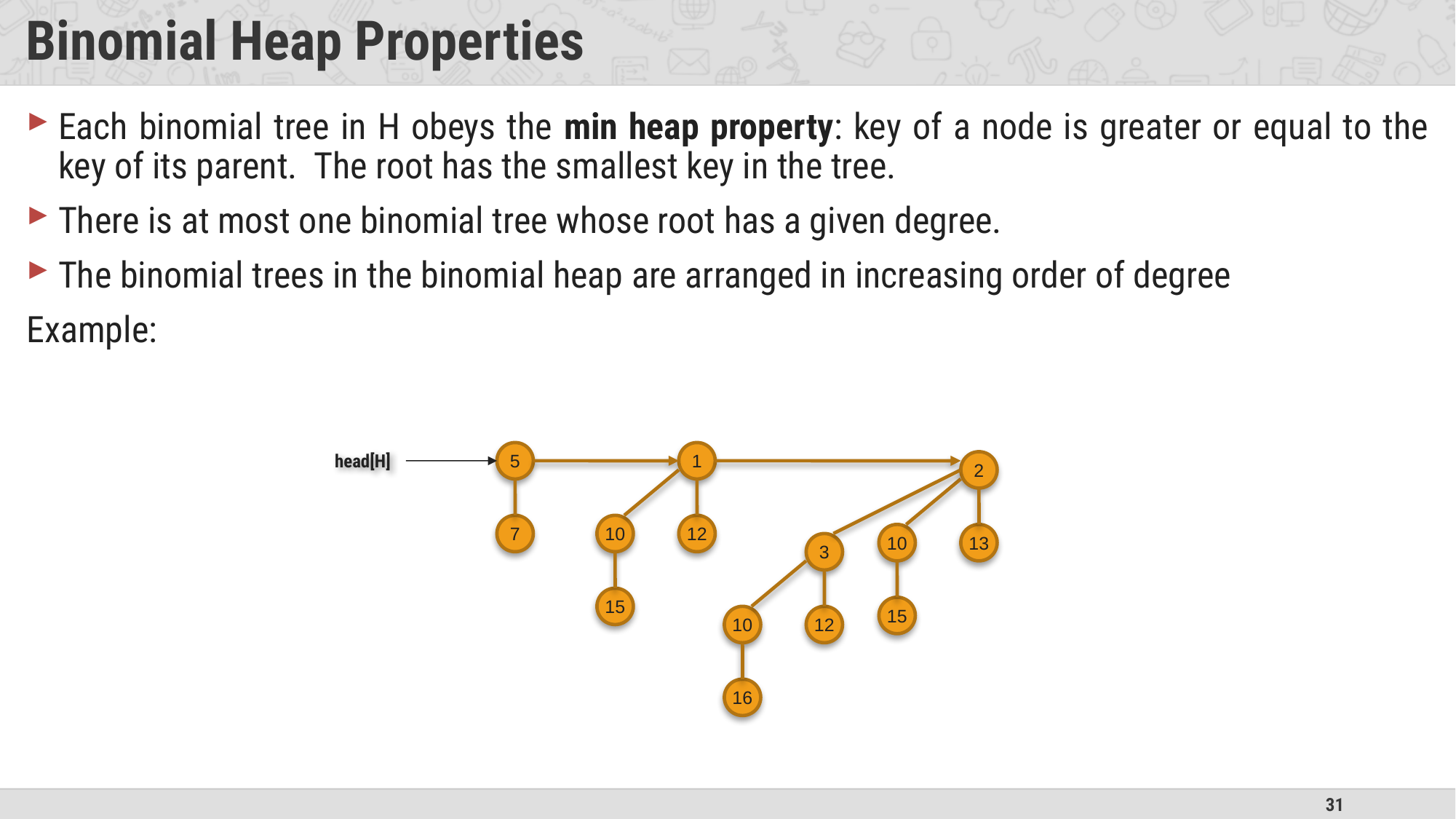

# Binomial Heap Properties
Each binomial tree in H obeys the min heap property: key of a node is greater or equal to the key of its parent.  The root has the smallest key in the tree.
There is at most one binomial tree whose root has a given degree.
The binomial trees in the binomial heap are arranged in increasing order of degree
Example:

5
1
head[H]
2

7
10
12
10
13
3

15
15
10
12

16